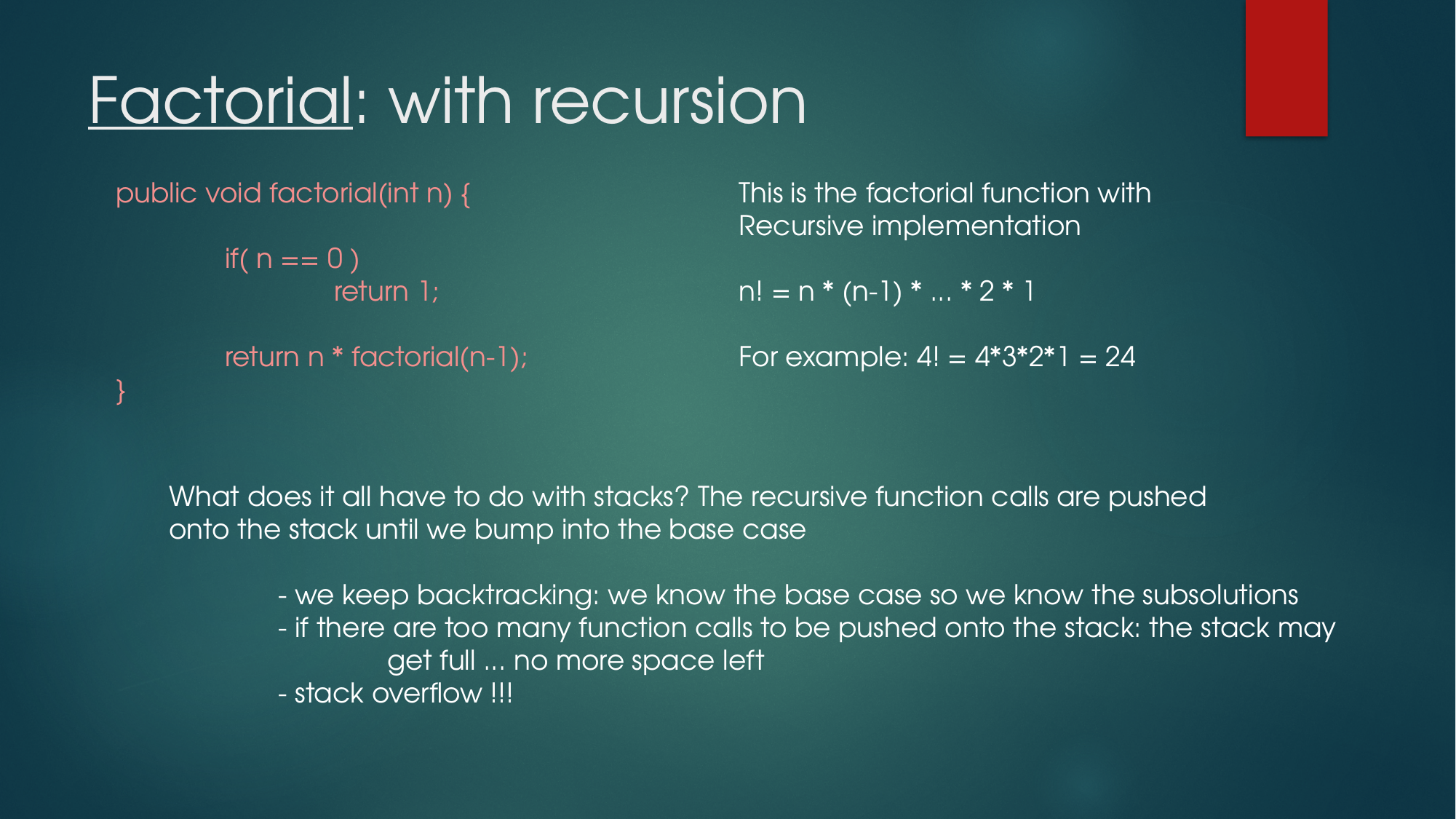

# Factorial: with recursion
public void factorial(int n) {

	if( n == 0 )
		return 1;

	return n * factorial(n-1);
}
This is the factorial function with
Recursive implementation

n! = n * (n-1) * ... * 2 * 1

For example: 4! = 4*3*2*1 = 24
What does it all have to do with stacks? The recursive function calls are pushed
onto the stack until we bump into the base case

	- we keep backtracking: we know the base case so we know the subsolutions
	- if there are too many function calls to be pushed onto the stack: the stack may
		get full ... no more space left
	- stack overflow !!!